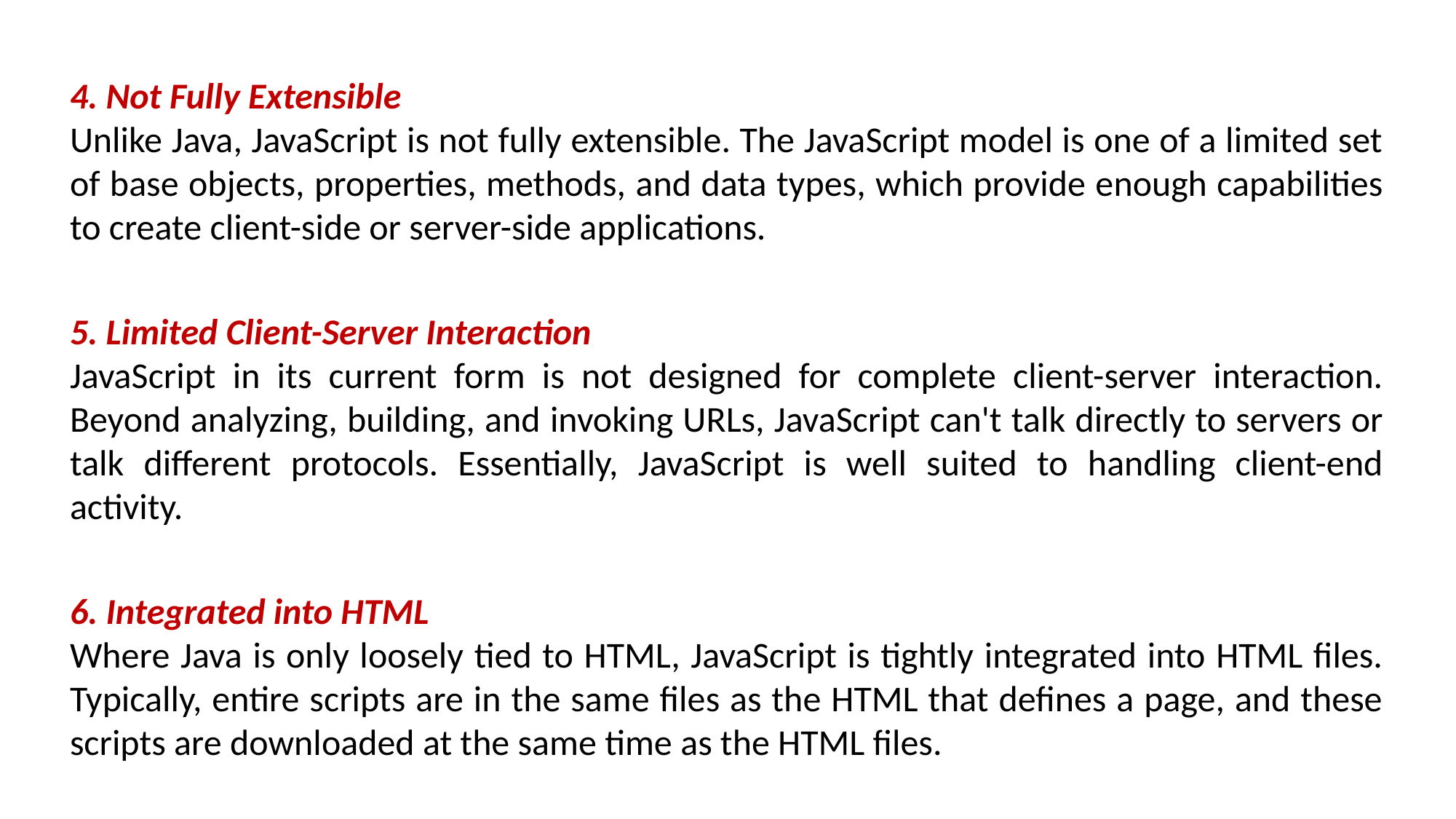

4. Not Fully Extensible
Unlike Java, JavaScript is not fully extensible. The JavaScript model is one of a limited set of base objects, properties, methods, and data types, which provide enough capabilities to create client-side or server-side applications.
5. Limited Client-Server Interaction
JavaScript in its current form is not designed for complete client-server interaction. Beyond analyzing, building, and invoking URLs, JavaScript can't talk directly to servers or talk different protocols. Essentially, JavaScript is well suited to handling client-end activity.
6. Integrated into HTML
Where Java is only loosely tied to HTML, JavaScript is tightly integrated into HTML files. Typically, entire scripts are in the same files as the HTML that defines a page, and these scripts are downloaded at the same time as the HTML files.